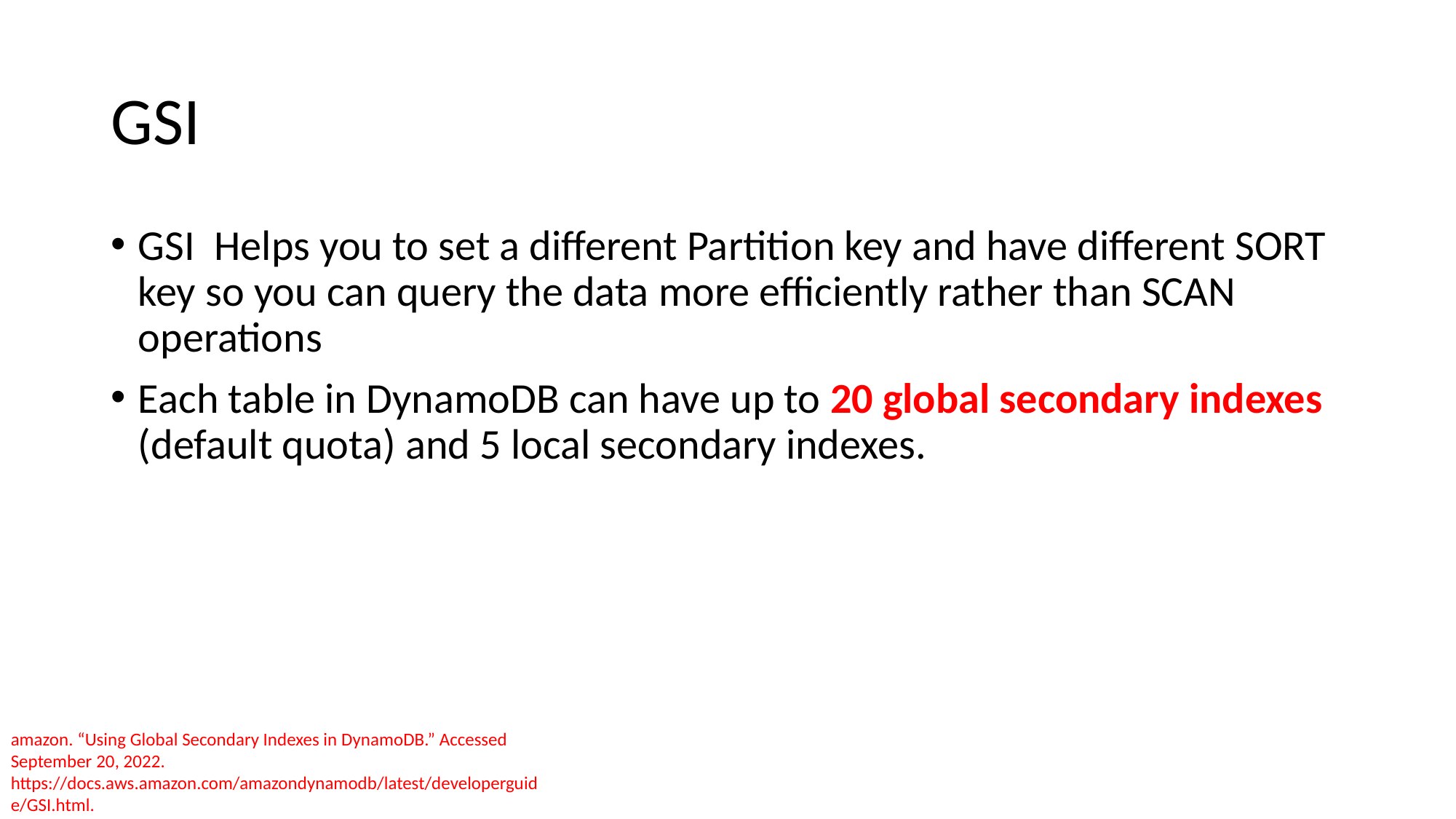

# GSI
GSI  Helps you to set a different Partition key and have different SORT key so you can query the data more efficiently rather than SCAN operations
Each table in DynamoDB can have up to 20 global secondary indexes (default quota) and 5 local secondary indexes.

amazon. “Using Global Secondary Indexes in DynamoDB.” Accessed September 20, 2022. https://docs.aws.amazon.com/amazondynamodb/latest/developerguide/GSI.html.